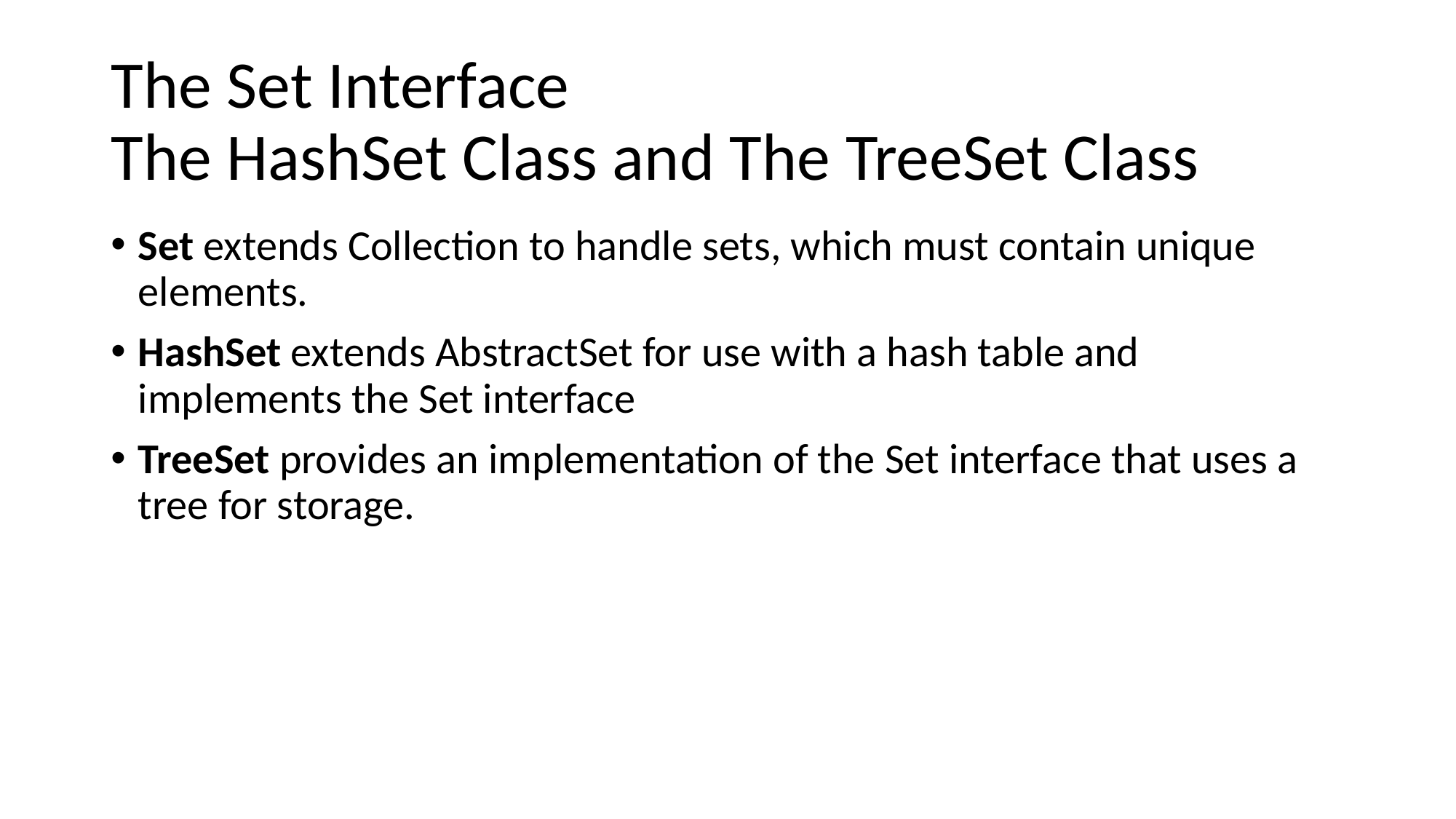

# The Set Interface The HashSet Class and The TreeSet Class
Set extends Collection to handle sets, which must contain unique elements.
HashSet extends AbstractSet for use with a hash table and implements the Set interface
TreeSet provides an implementation of the Set interface that uses a tree for storage.